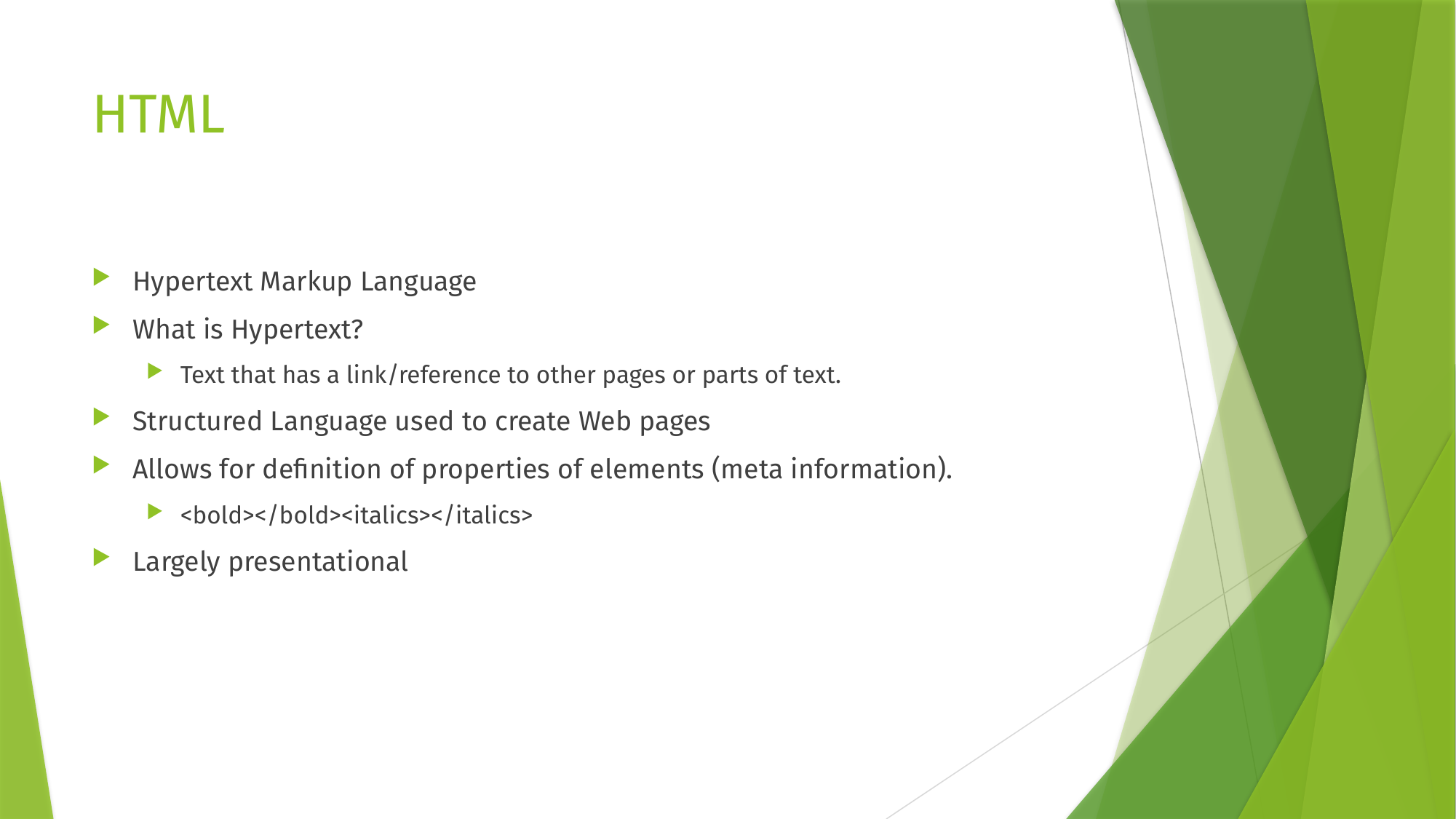

# HTML
Hypertext Markup Language
What is Hypertext?
Text that has a link/reference to other pages or parts of text.
Structured Language used to create Web pages
Allows for definition of properties of elements (meta information).
<bold></bold><italics></italics>
Largely presentational